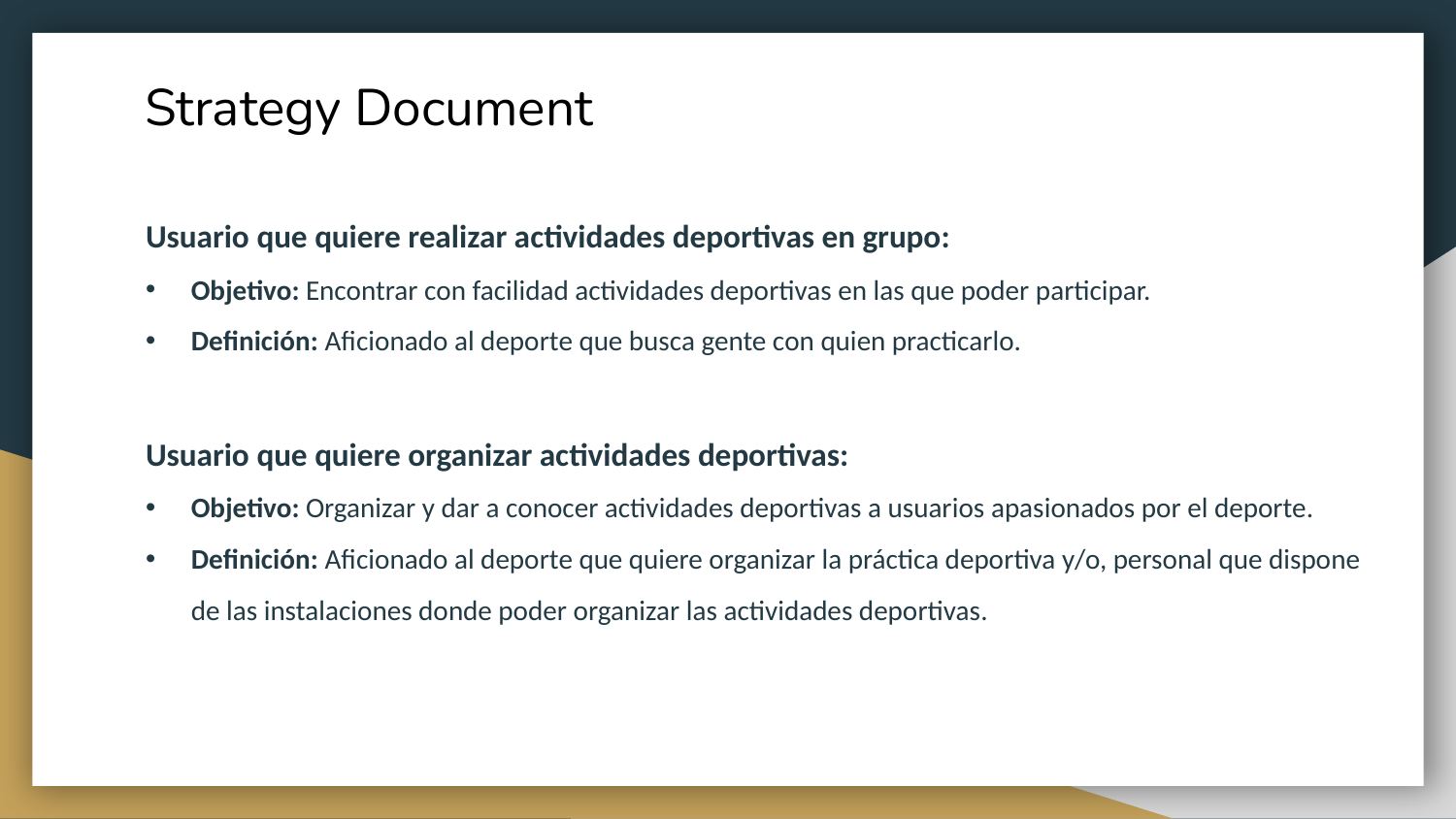

# Strategy Document
Usuario que quiere realizar actividades deportivas en grupo:
Objetivo: Encontrar con facilidad actividades deportivas en las que poder participar.
Definición: Aficionado al deporte que busca gente con quien practicarlo.

Usuario que quiere organizar actividades deportivas:
Objetivo: Organizar y dar a conocer actividades deportivas a usuarios apasionados por el deporte.
Definición: Aficionado al deporte que quiere organizar la práctica deportiva y/o, personal que dispone de las instalaciones donde poder organizar las actividades deportivas.